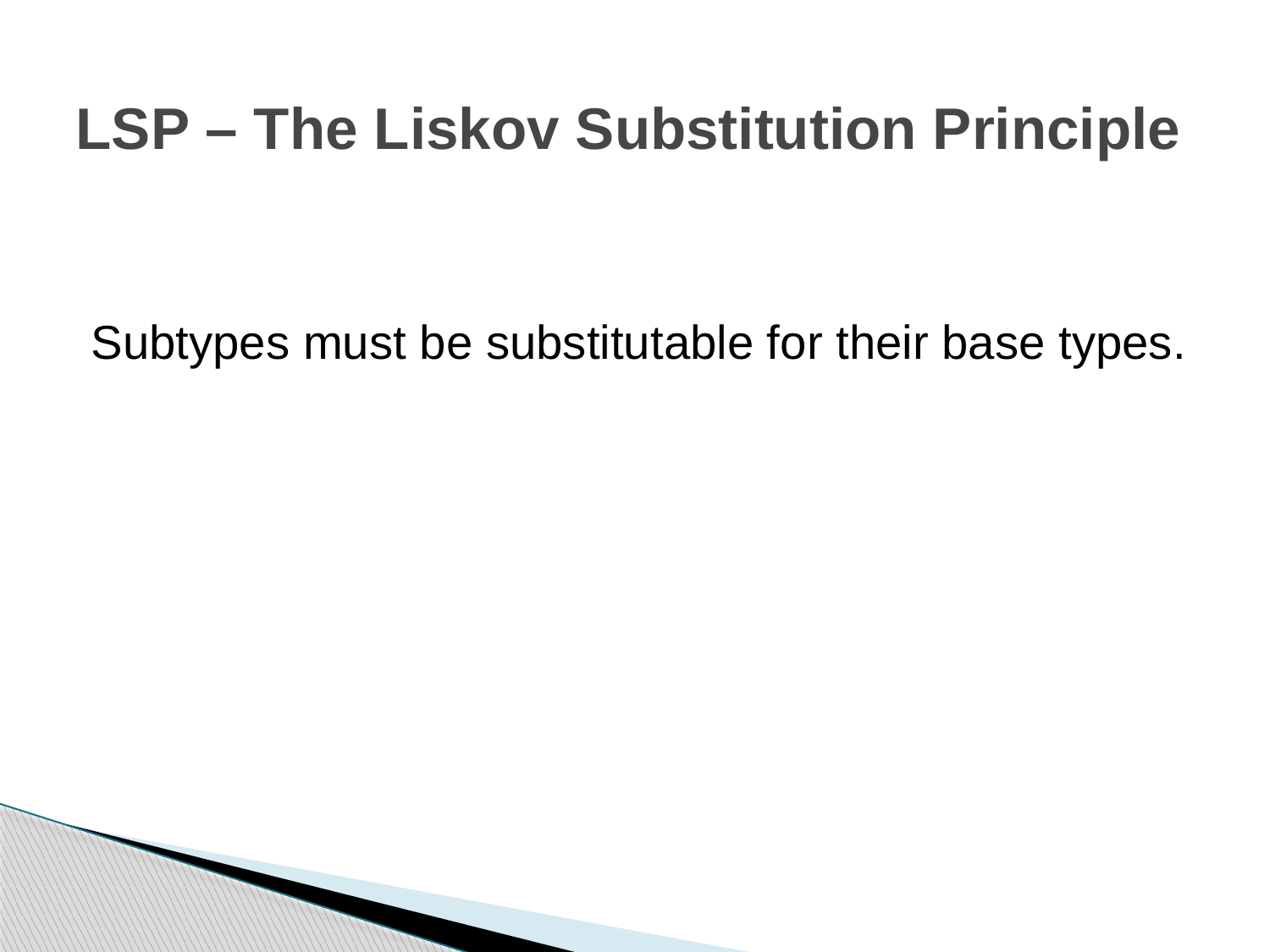

# LSP – The Liskov Substitution Principle
Subtypes must be substitutable for their base types.